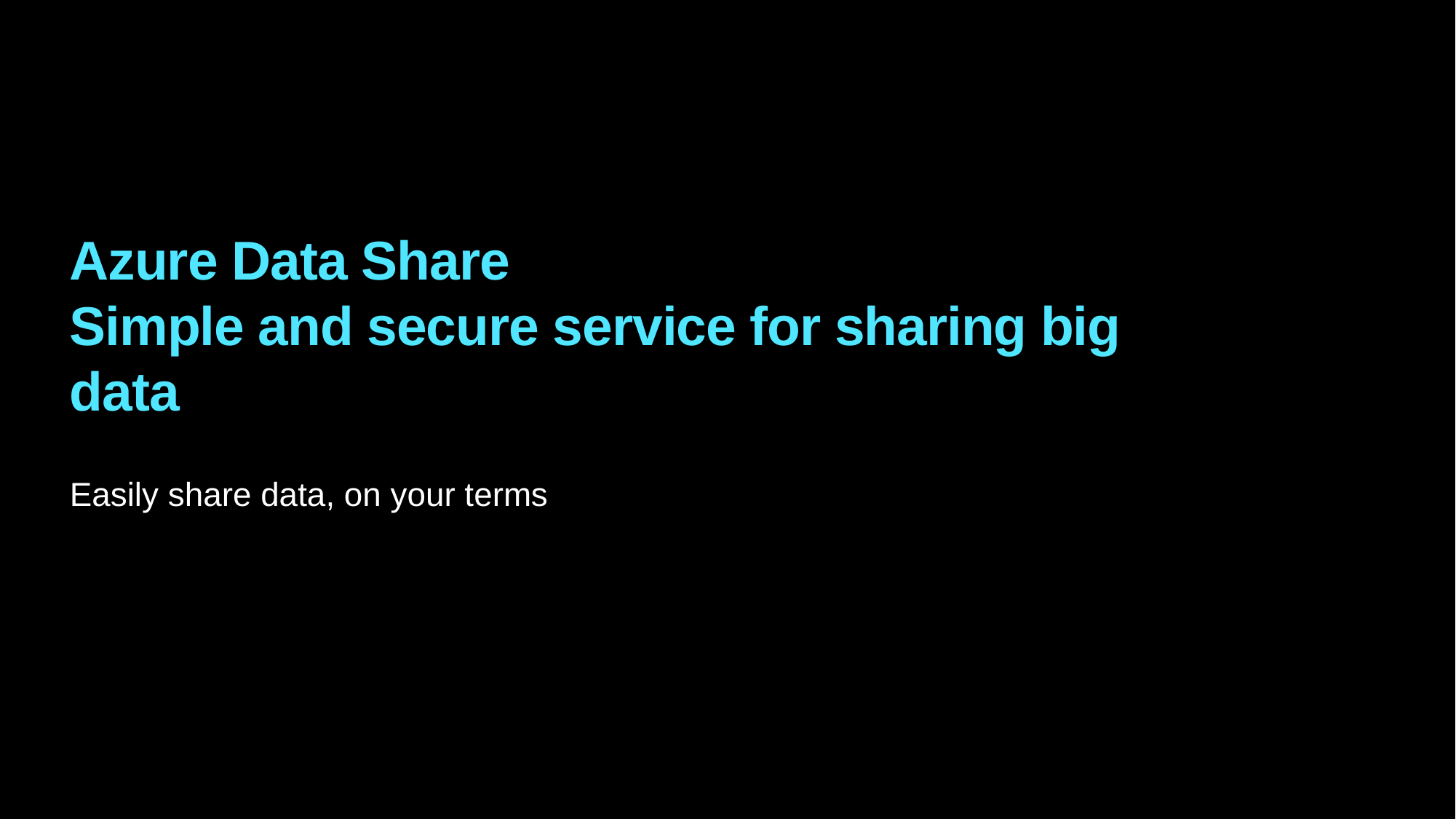

# Azure Data Share Simple and secure service for sharing big data
Easily share data, on your terms